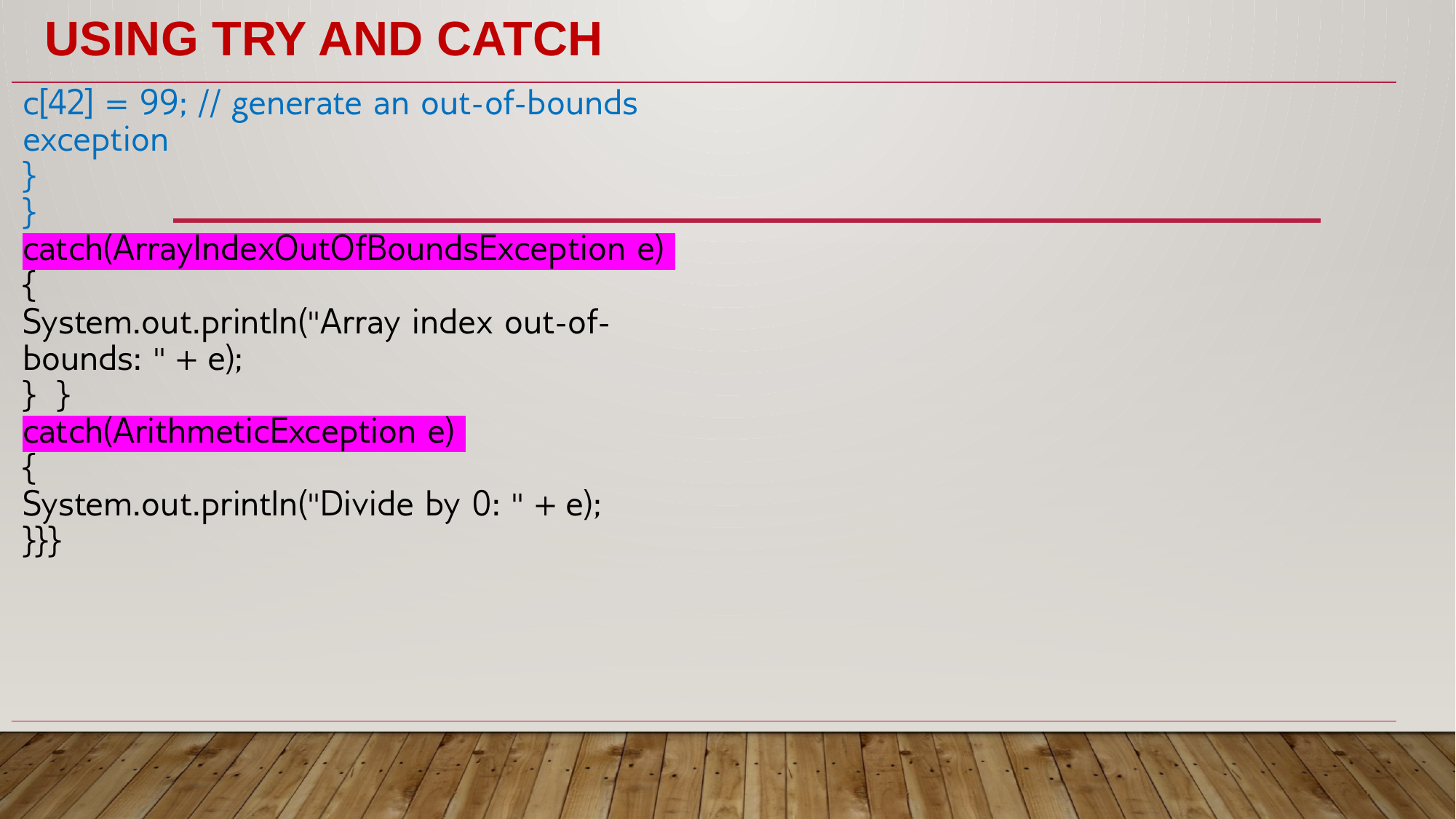

# Using try and catch
| c[42] = 99; // generate an out-of-bounds exception } } catch(ArrayIndexOutOfBoundsException e) { System.out.println("Array index out-of-bounds: " + e); } } catch(ArithmeticException e) { System.out.println("Divide by 0: " + e); }}} |  |
| --- | --- |